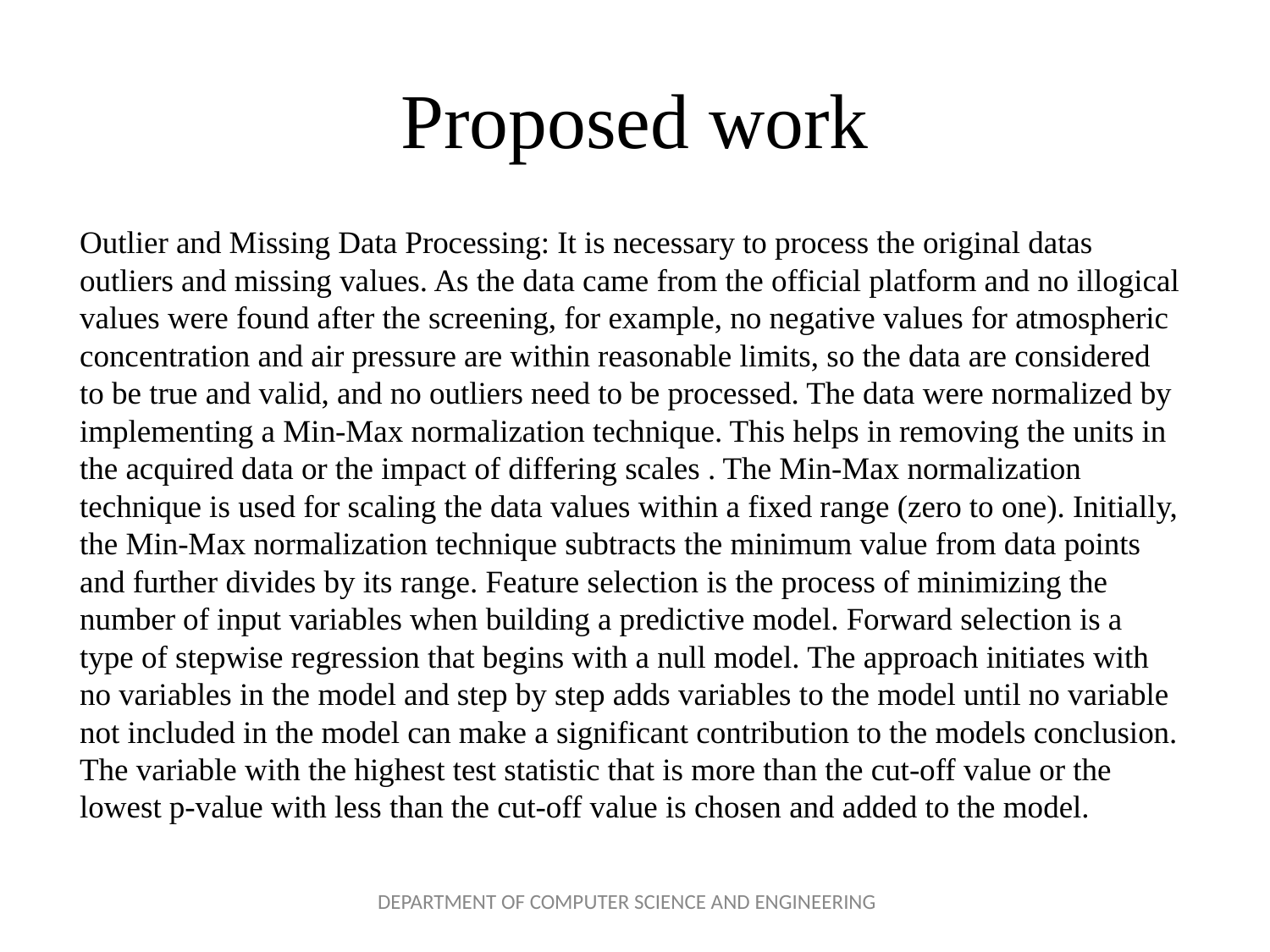

# Proposed work
Outlier and Missing Data Processing: It is necessary to process the original datas outliers and missing values. As the data came from the official platform and no illogical values were found after the screening, for example, no negative values for atmospheric concentration and air pressure are within reasonable limits, so the data are considered to be true and valid, and no outliers need to be processed. The data were normalized by implementing a Min-Max normalization technique. This helps in removing the units in the acquired data or the impact of differing scales . The Min-Max normalization technique is used for scaling the data values within a fixed range (zero to one). Initially, the Min-Max normalization technique subtracts the minimum value from data points and further divides by its range. Feature selection is the process of minimizing the number of input variables when building a predictive model. Forward selection is a type of stepwise regression that begins with a null model. The approach initiates with no variables in the model and step by step adds variables to the model until no variable not included in the model can make a significant contribution to the models conclusion. The variable with the highest test statistic that is more than the cut-off value or the lowest p-value with less than the cut-off value is chosen and added to the model.
DEPARTMENT OF COMPUTER SCIENCE AND ENGINEERING